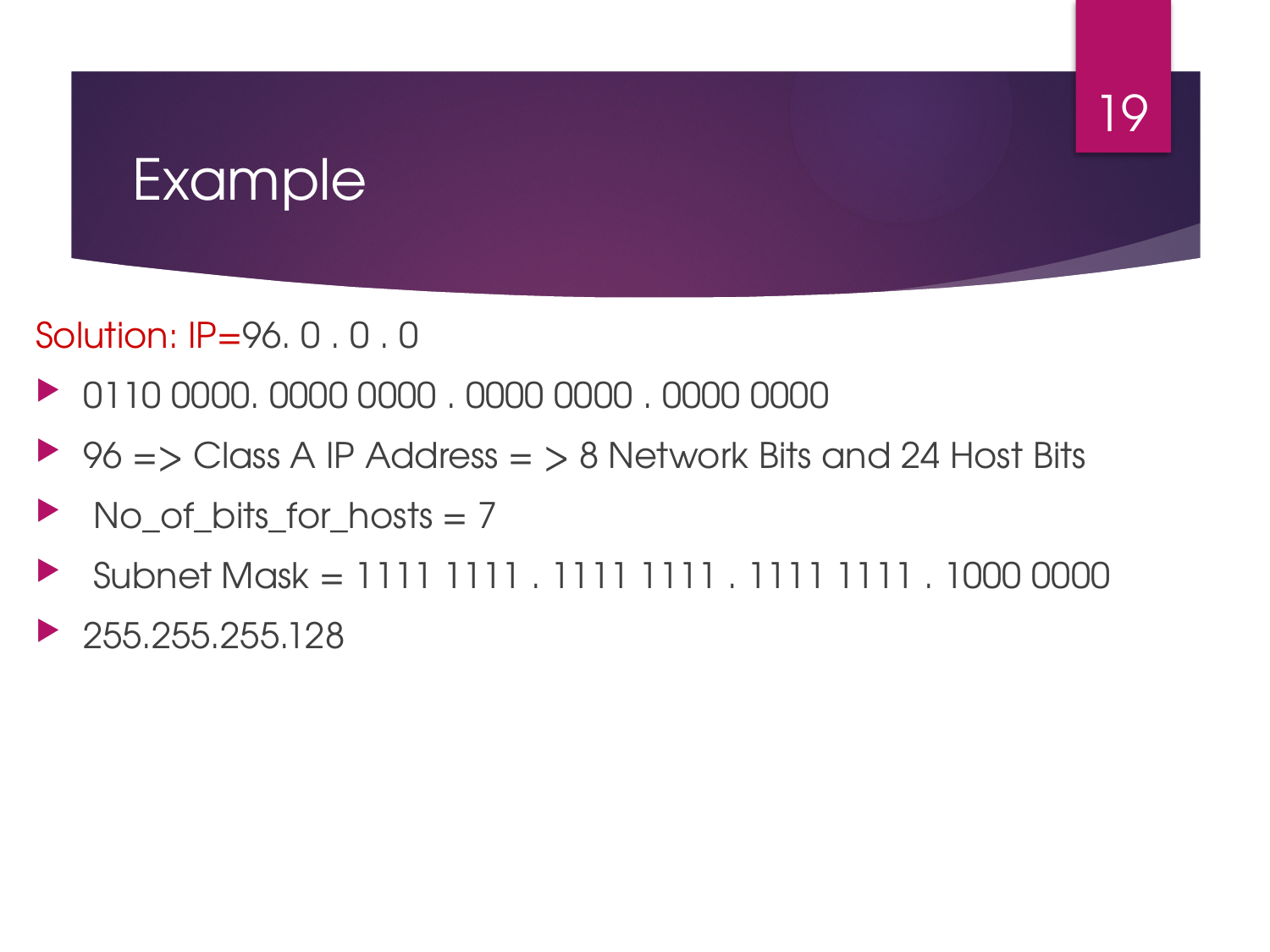

19
# Example
Solution: IP=96. 0 . 0 . 0
0110 0000. 0000 0000 . 0000 0000 . 0000 0000
96 => Class A IP Address = > 8 Network Bits and 24 Host Bits
 No_of_bits_for_hosts = 7
 Subnet Mask = 1111 1111 . 1111 1111 . 1111 1111 . 1000 0000
255.255.255.128